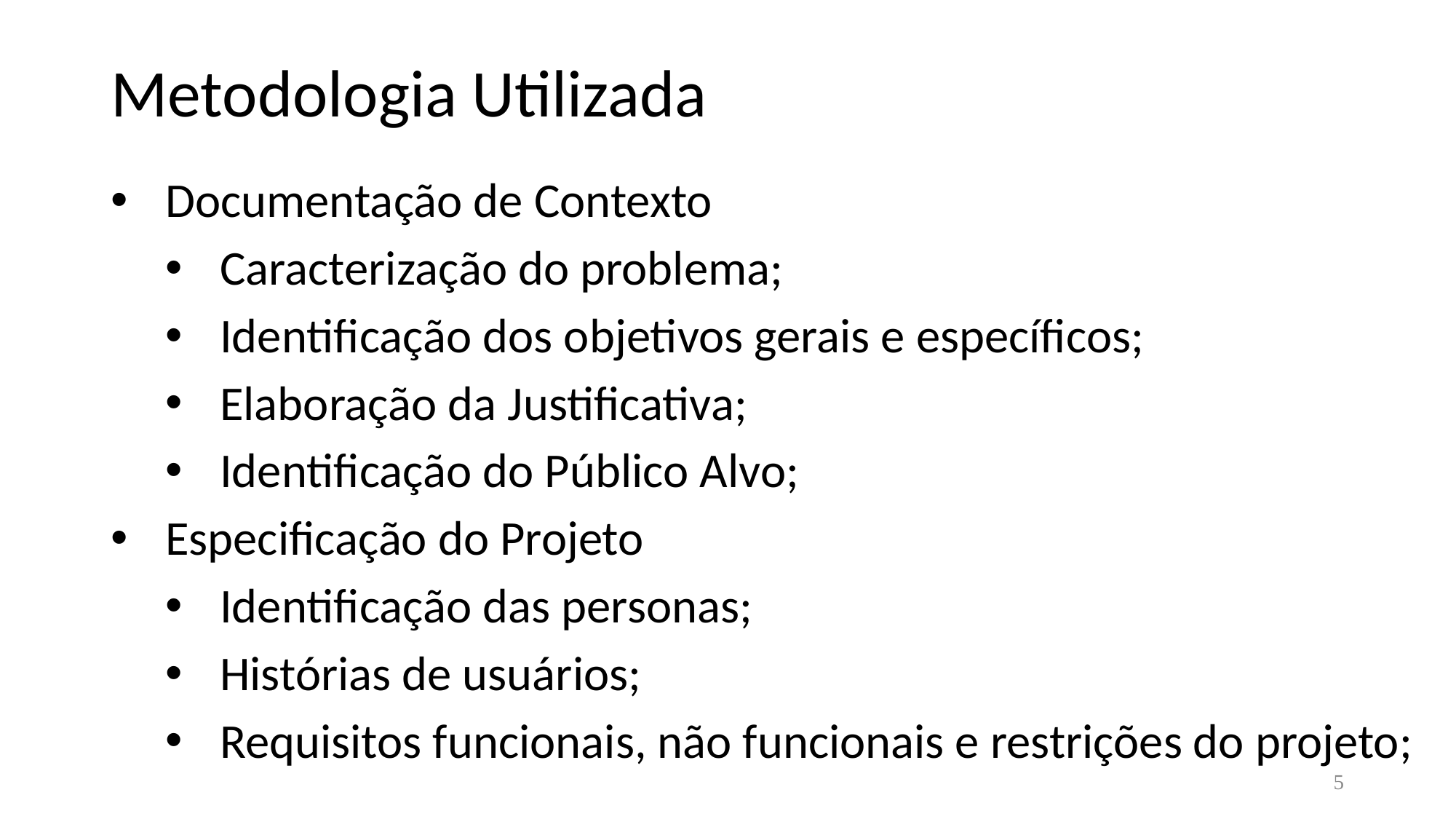

Metodologia Utilizada
Documentação de Contexto
Caracterização do problema;
Identificação dos objetivos gerais e específicos;
Elaboração da Justificativa;
Identificação do Público Alvo;
Especificação do Projeto
Identificação das personas;
Histórias de usuários;
Requisitos funcionais, não funcionais e restrições do projeto;
5